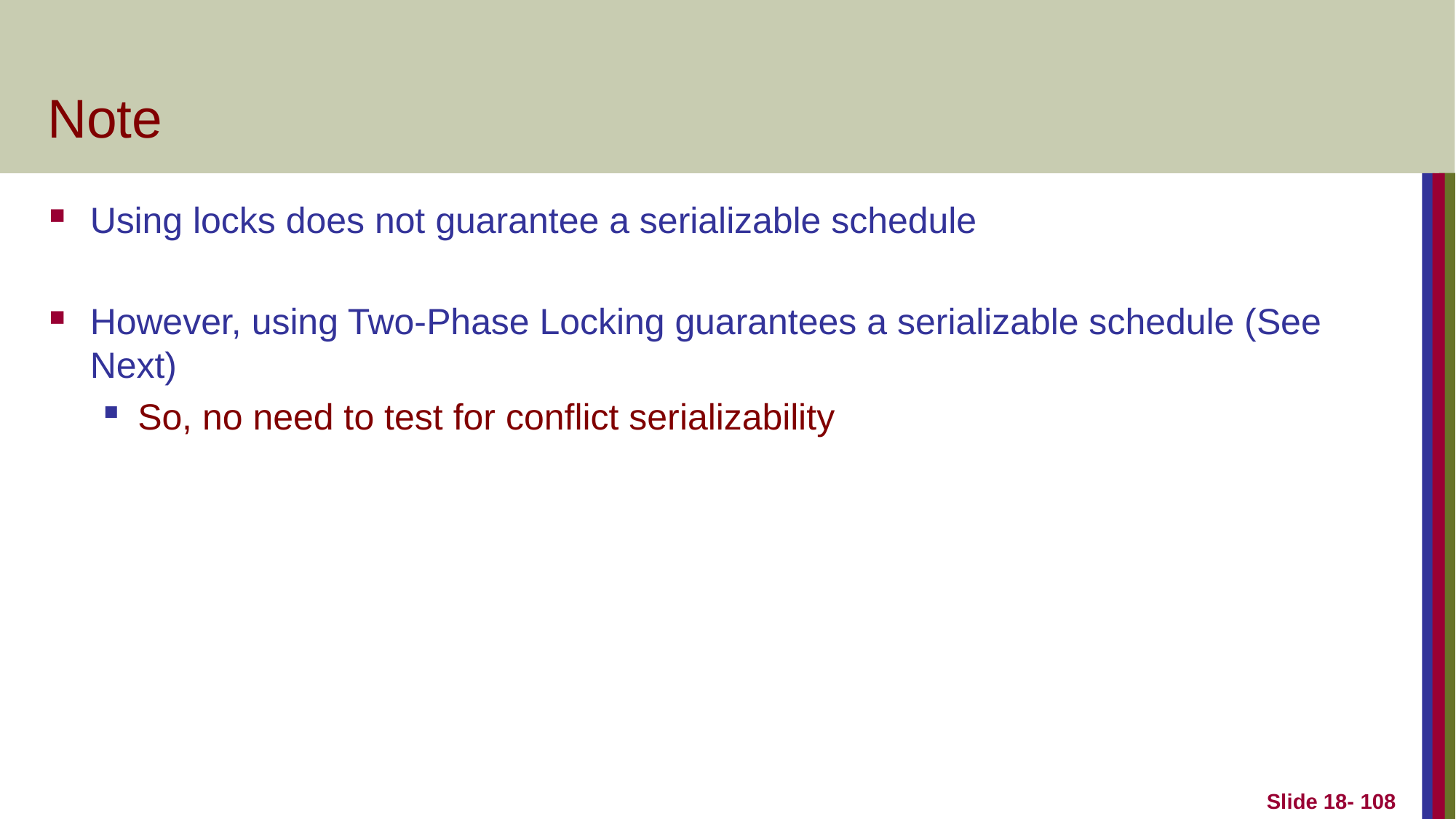

# Note
Using locks does not guarantee a serializable schedule

However, using Two-Phase Locking guarantees a serializable schedule (See Next)
So, no need to test for conflict serializability
Slide 18- 108